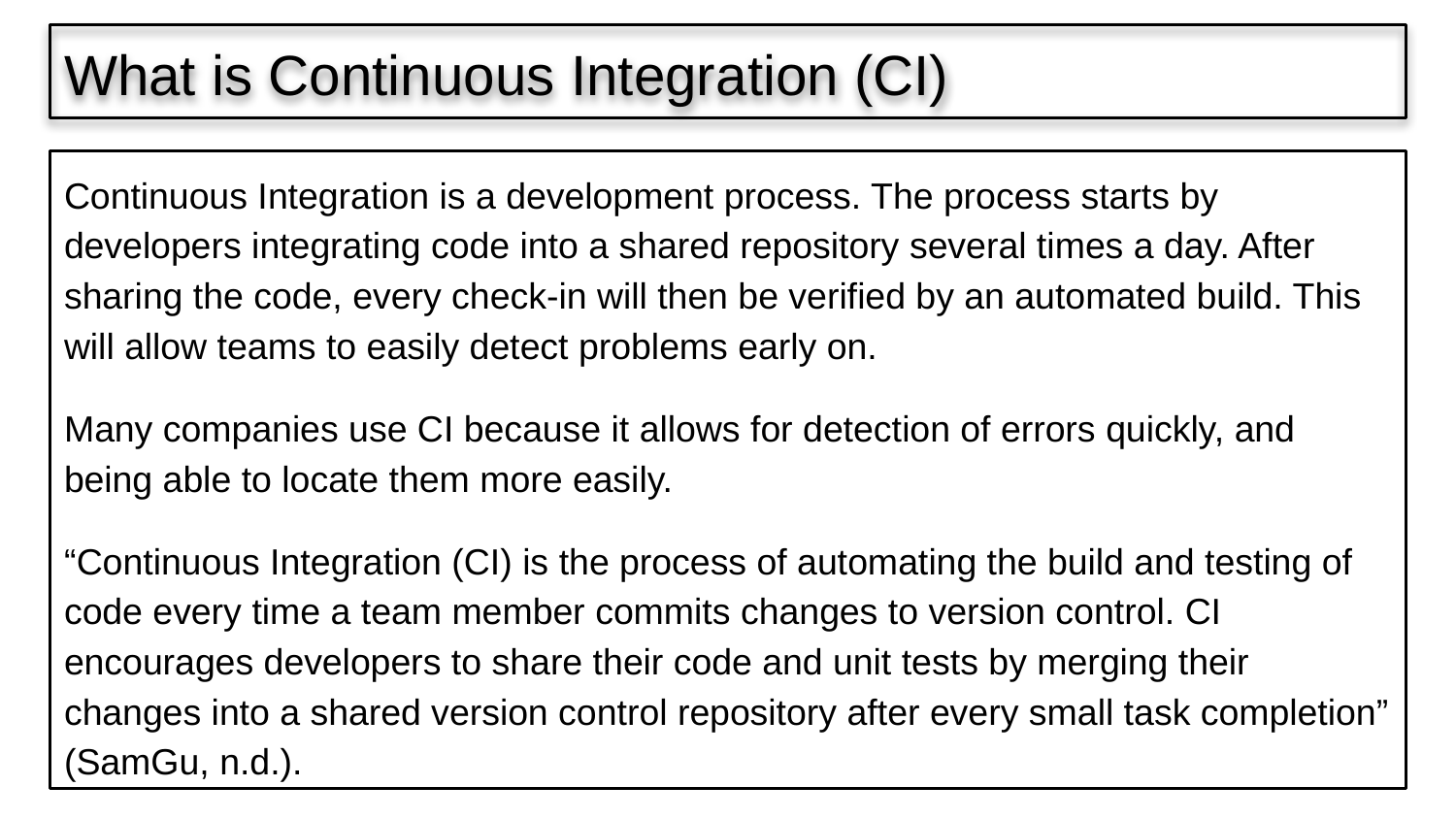

What is Continuous Integration (CI)
Continuous Integration is a development process. The process starts by developers integrating code into a shared repository several times a day. After sharing the code, every check-in will then be verified by an automated build. This will allow teams to easily detect problems early on.
Many companies use CI because it allows for detection of errors quickly, and being able to locate them more easily.
“Continuous Integration (CI) is the process of automating the build and testing of code every time a team member commits changes to version control. CI encourages developers to share their code and unit tests by merging their changes into a shared version control repository after every small task completion” (SamGu, n.d.).